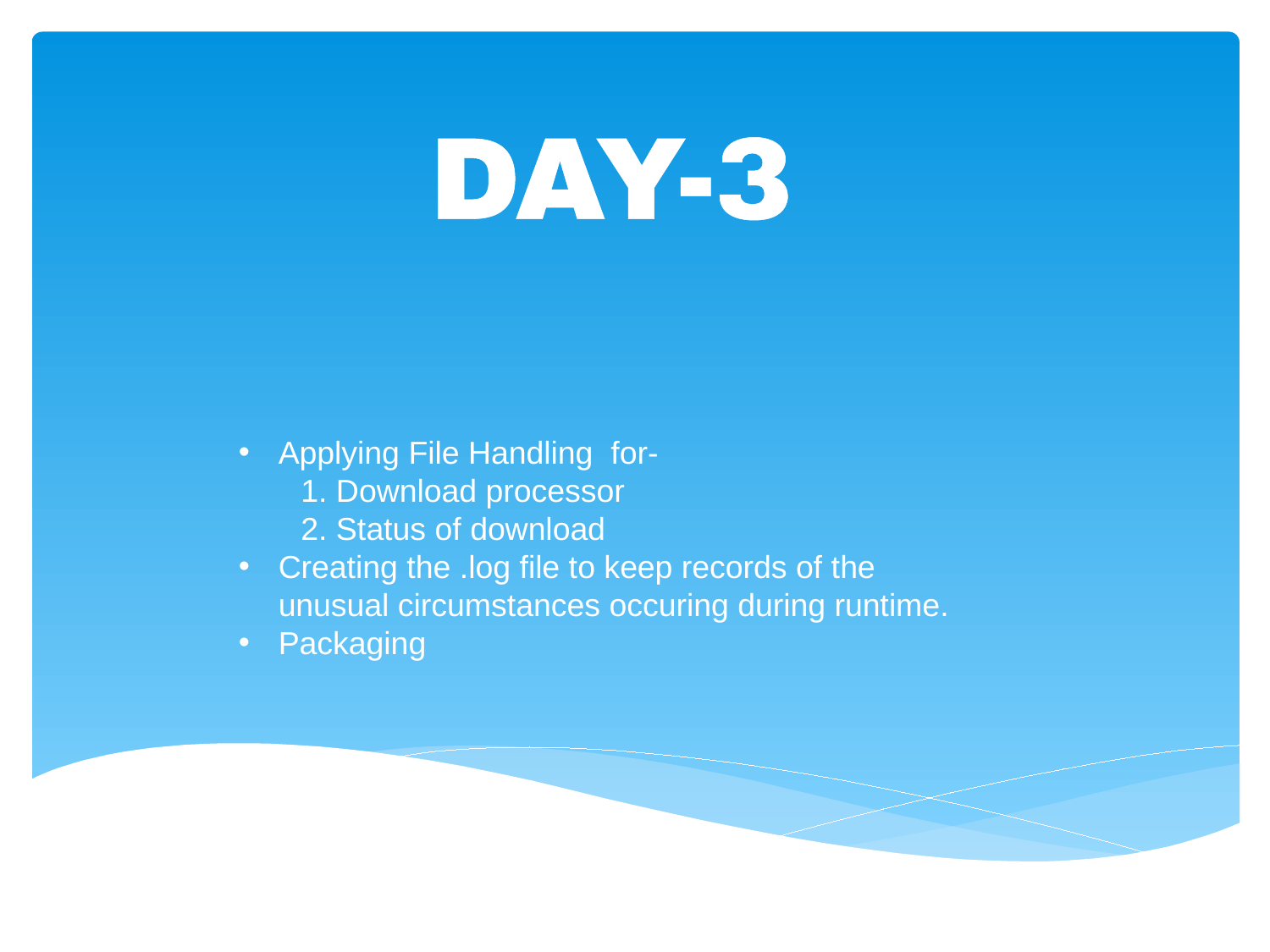

DAY-3
Applying File Handling  for-
       1. Download processor
       2. Status of download
Creating the .log file to keep records of the unusual circumstances occuring during runtime.
Packaging